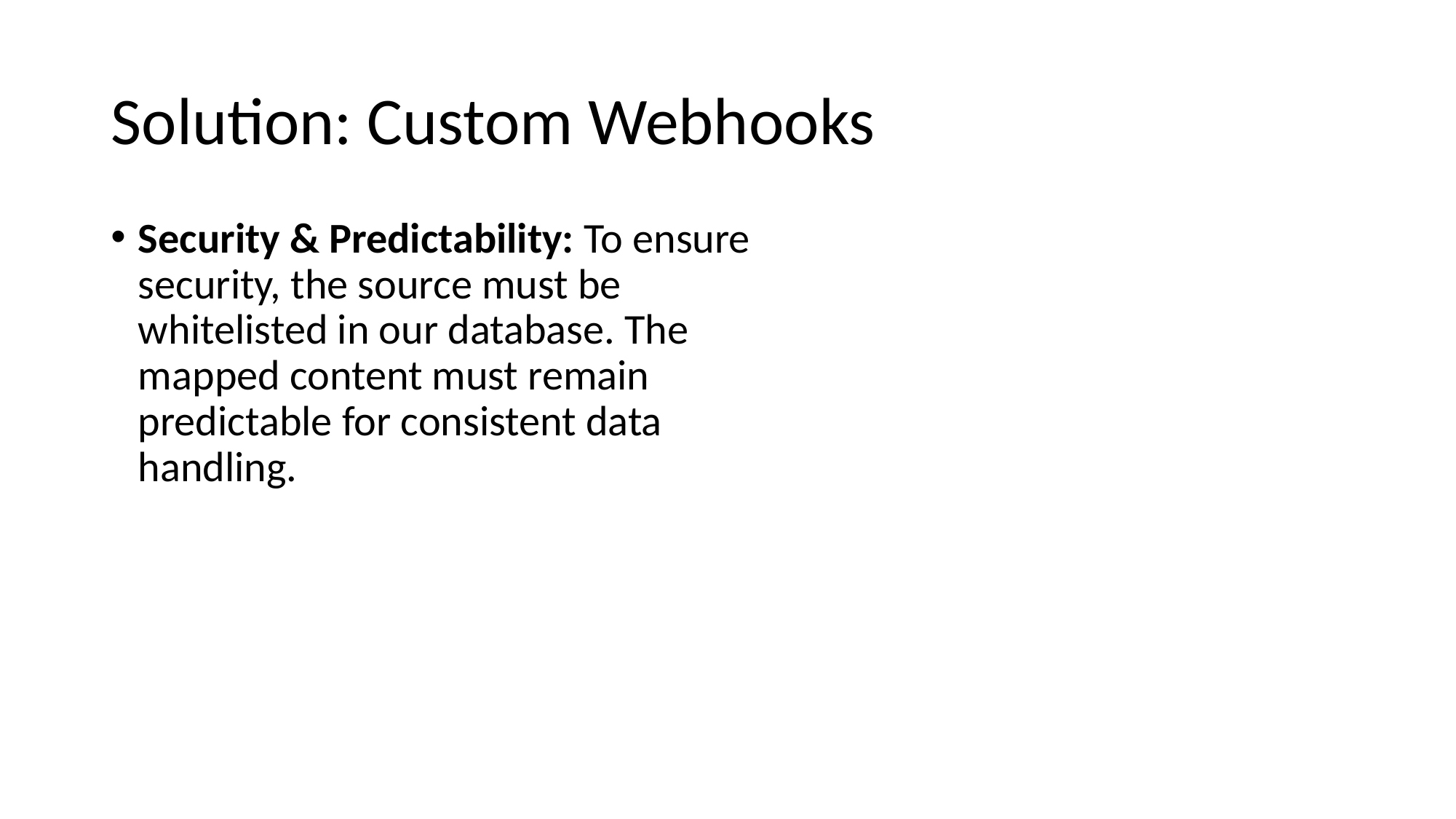

# Solution: Custom Webhooks
Security & Predictability: To ensure security, the source must be whitelisted in our database. The mapped content must remain predictable for consistent data handling.